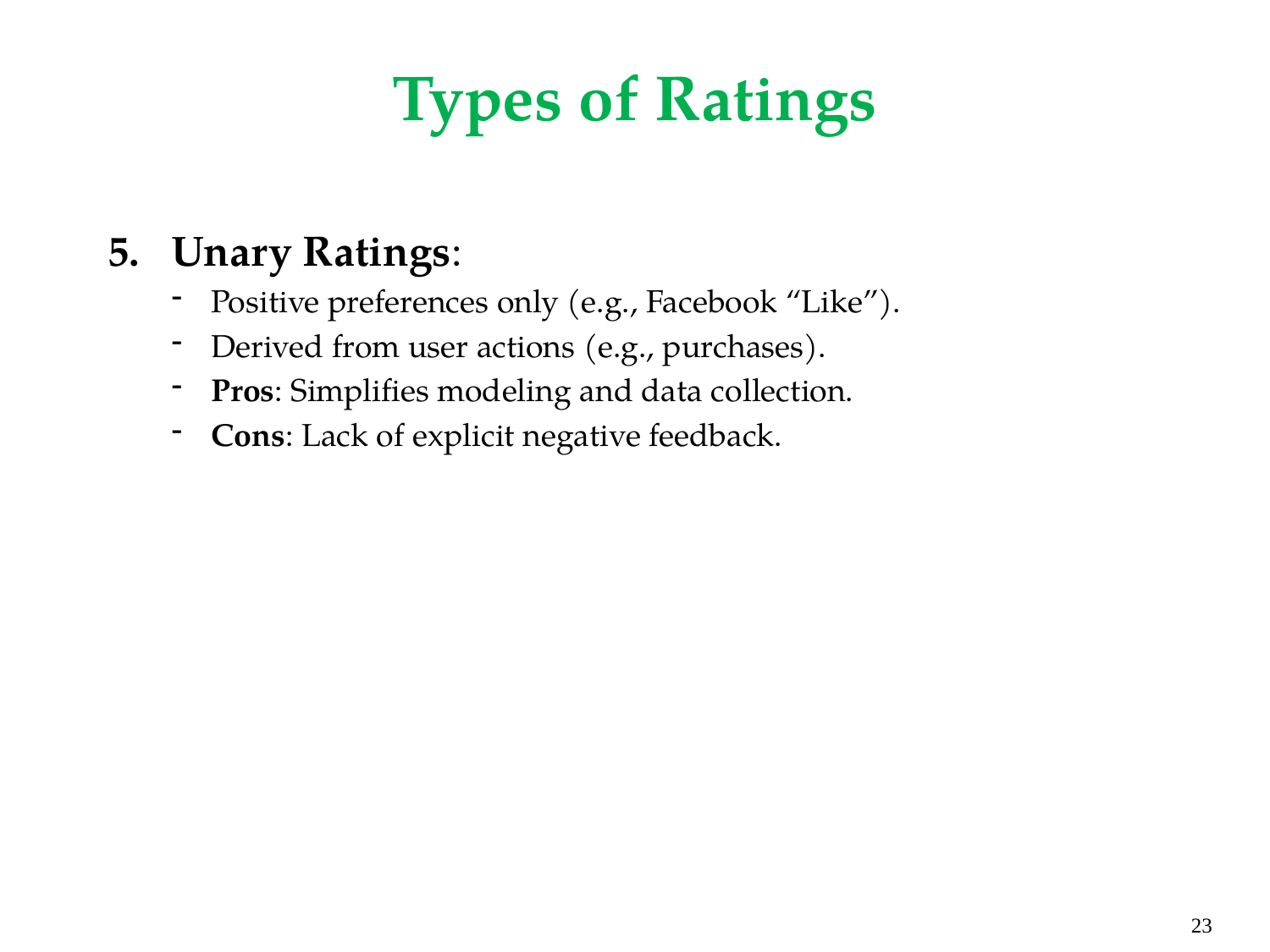

# Types of Ratings
Unary Ratings:
Positive preferences only (e.g., Facebook “Like”).
Derived from user actions (e.g., purchases).
Pros: Simplifies modeling and data collection.
Cons: Lack of explicit negative feedback.

23